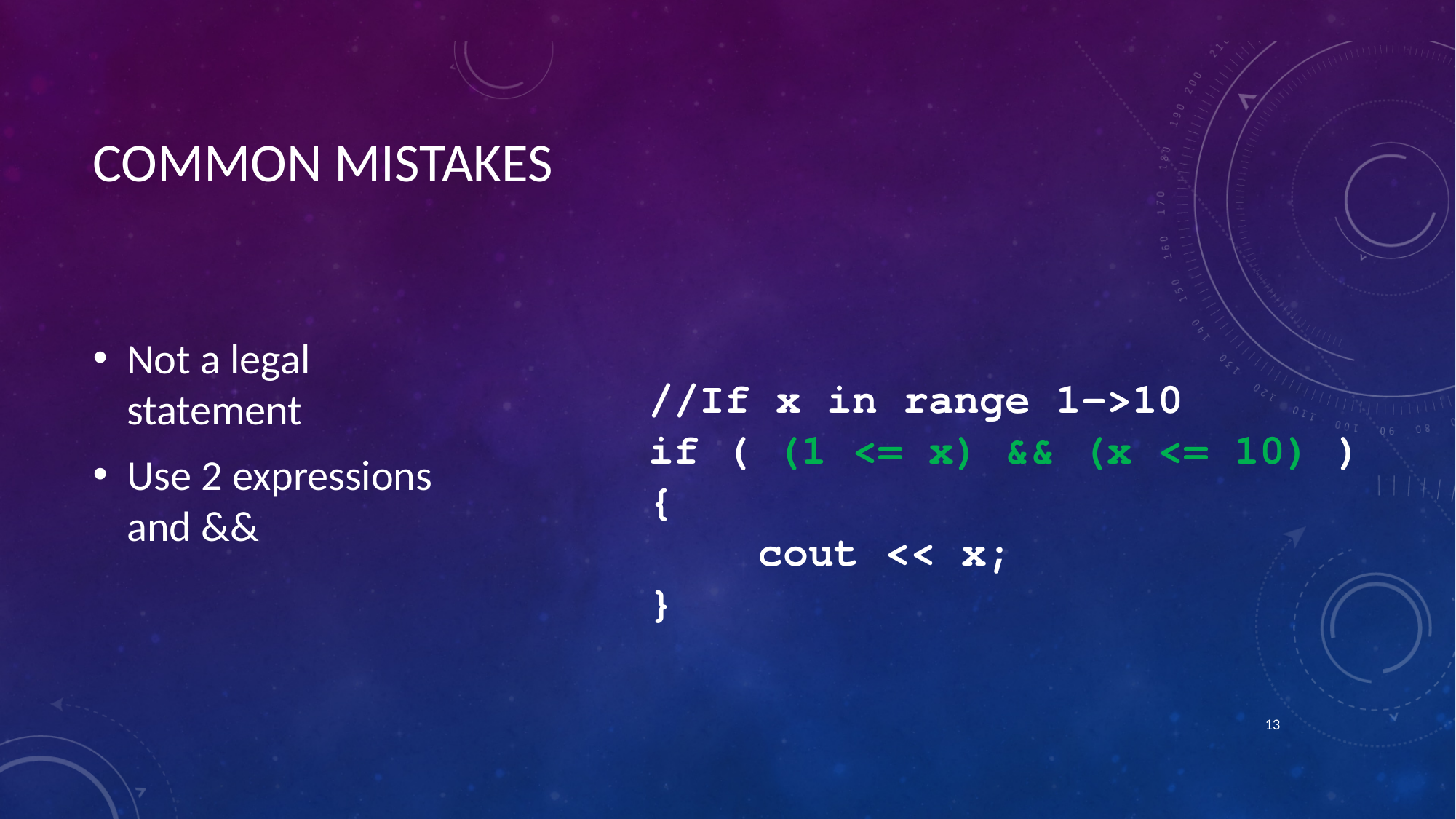

# COMMON MISTAKES
Not a legal statement
Use 2 expressions and &&

//If x in range 1->10
if ( (1 <= x) && (x <= 10) )
{
	cout << x;
}
13